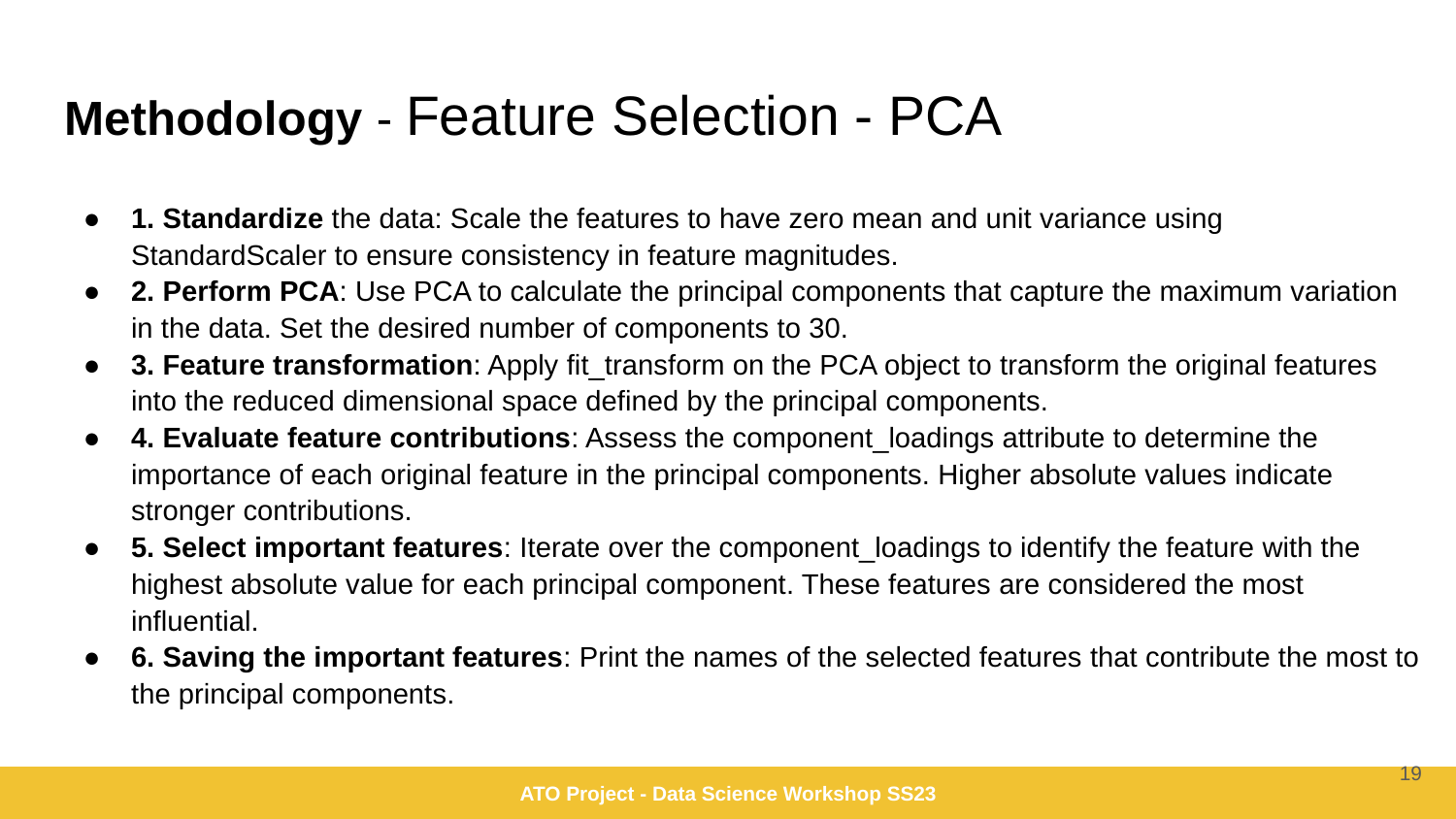

# Methodology - Feature Selection - PCA
1. Standardize the data: Scale the features to have zero mean and unit variance using StandardScaler to ensure consistency in feature magnitudes.
2. Perform PCA: Use PCA to calculate the principal components that capture the maximum variation in the data. Set the desired number of components to 30.
3. Feature transformation: Apply fit_transform on the PCA object to transform the original features into the reduced dimensional space defined by the principal components.
4. Evaluate feature contributions: Assess the component_loadings attribute to determine the importance of each original feature in the principal components. Higher absolute values indicate stronger contributions.
5. Select important features: Iterate over the component_loadings to identify the feature with the highest absolute value for each principal component. These features are considered the most influential.
6. Saving the important features: Print the names of the selected features that contribute the most to the principal components.
19